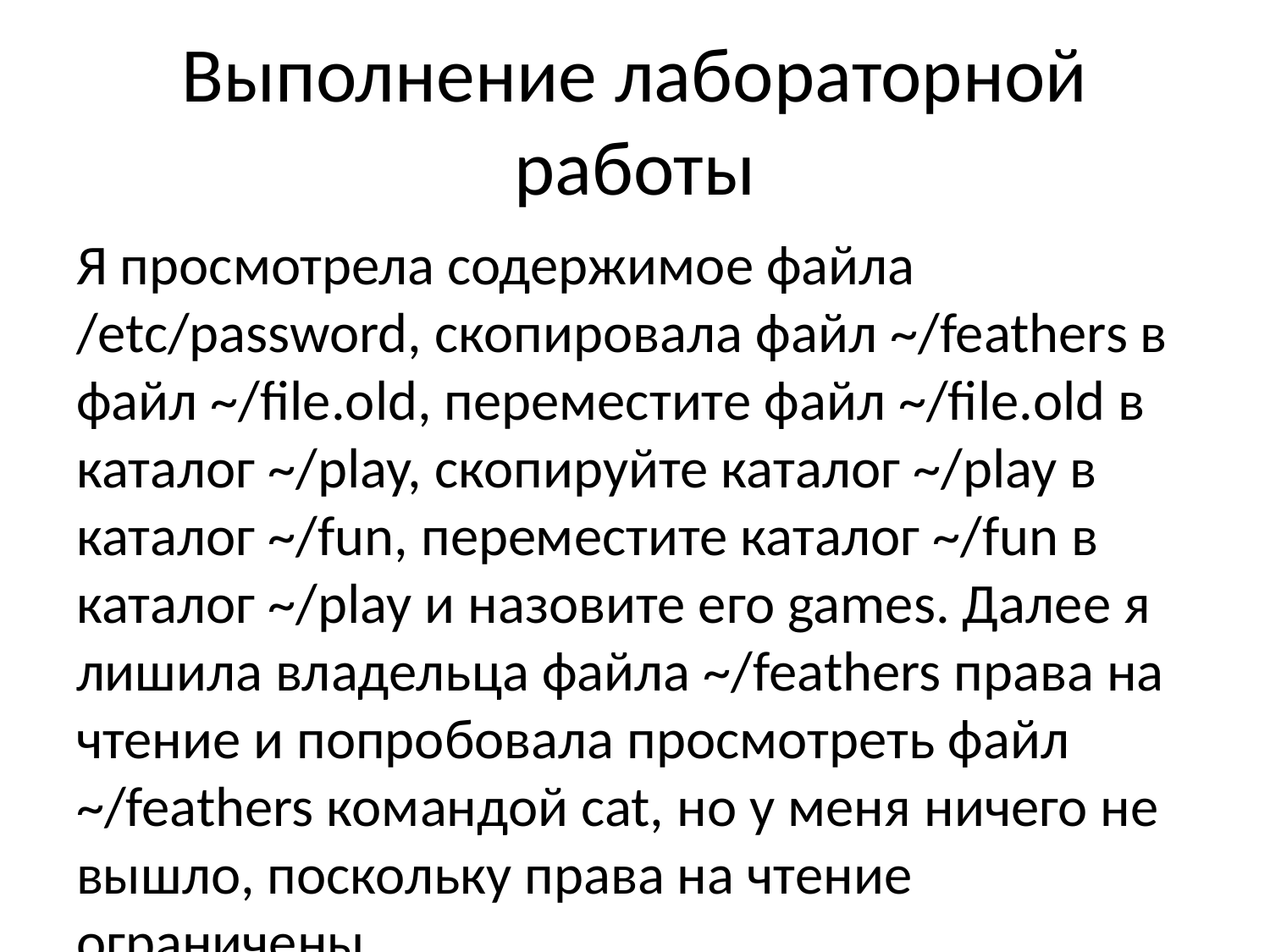

# Выполнение лабораторной работы
Я просмотрела содержимое файла /etc/password, скопировала файл ~/feathers в файл ~/file.old, переместите файл ~/file.old в каталог ~/play, скопируйте каталог ~/play в каталог ~/fun, переместите каталог ~/fun в каталог ~/play и назовите его games. Далее я лишила владельца файла ~/feathers права на чтение и попробовала просмотреть файл ~/feathers командой cat, но у меня ничего не вышло, поскольку права на чтение ограничены.